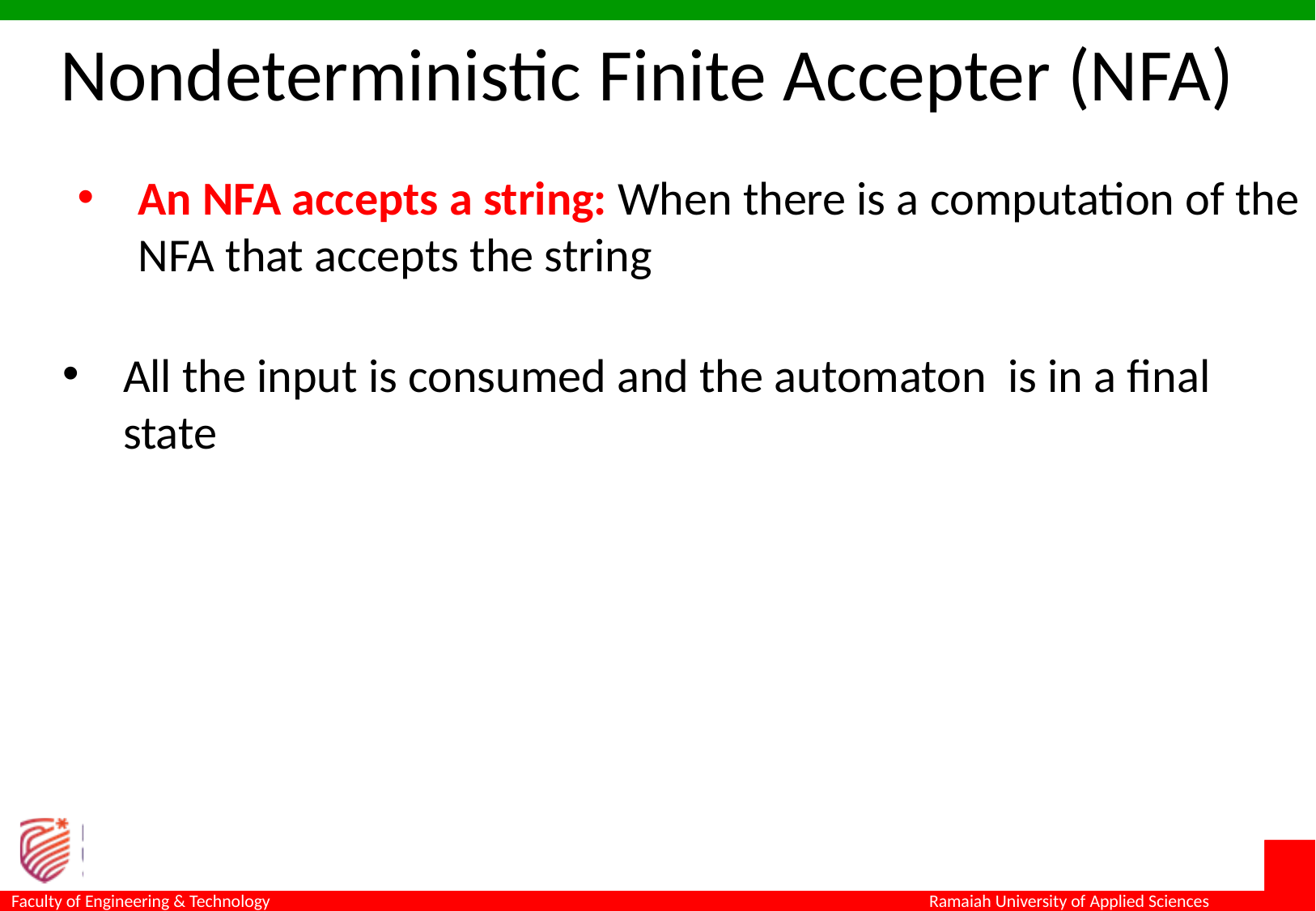

Nondeterministic Finite Accepter (NFA)
An NFA accepts a string: When there is a computation of the NFA that accepts the string

All the input is consumed and the automaton  is in a final state